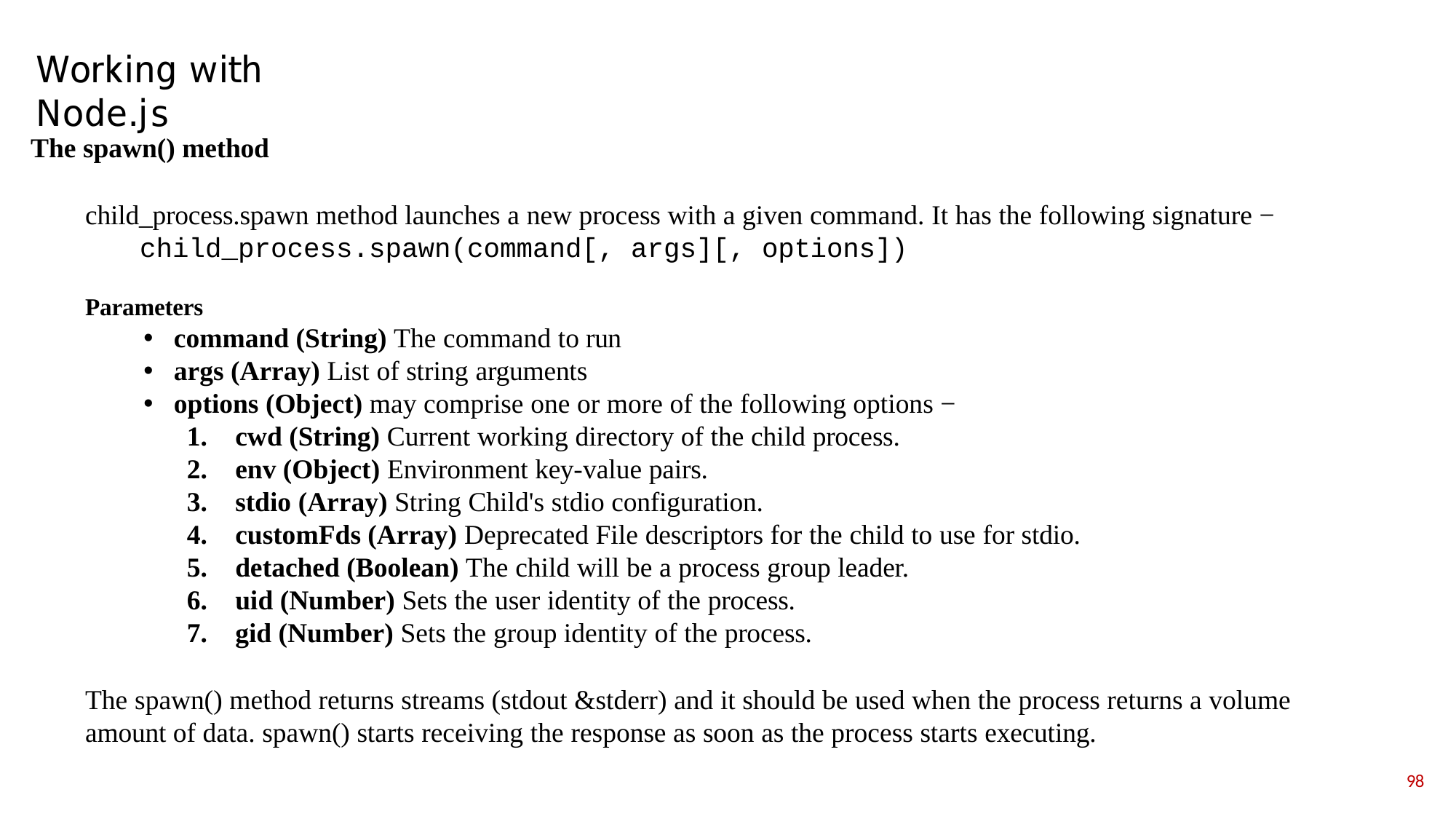

# Working with Node.js
The spawn() method

child_process.spawn method launches a new process with a given command. It has the following signature −
child_process.spawn(command[, args][, options])
Parameters
command (String) The command to run
args (Array) List of string arguments
options (Object) may comprise one or more of the following options −
cwd (String) Current working directory of the child process.
env (Object) Environment key-value pairs.
stdio (Array) String Child's stdio configuration.
customFds (Array) Deprecated File descriptors for the child to use for stdio.
detached (Boolean) The child will be a process group leader.
uid (Number) Sets the user identity of the process.
gid (Number) Sets the group identity of the process.

The spawn() method returns streams (stdout &stderr) and it should be used when the process returns a volume amount of data. spawn() starts receiving the response as soon as the process starts executing.
98